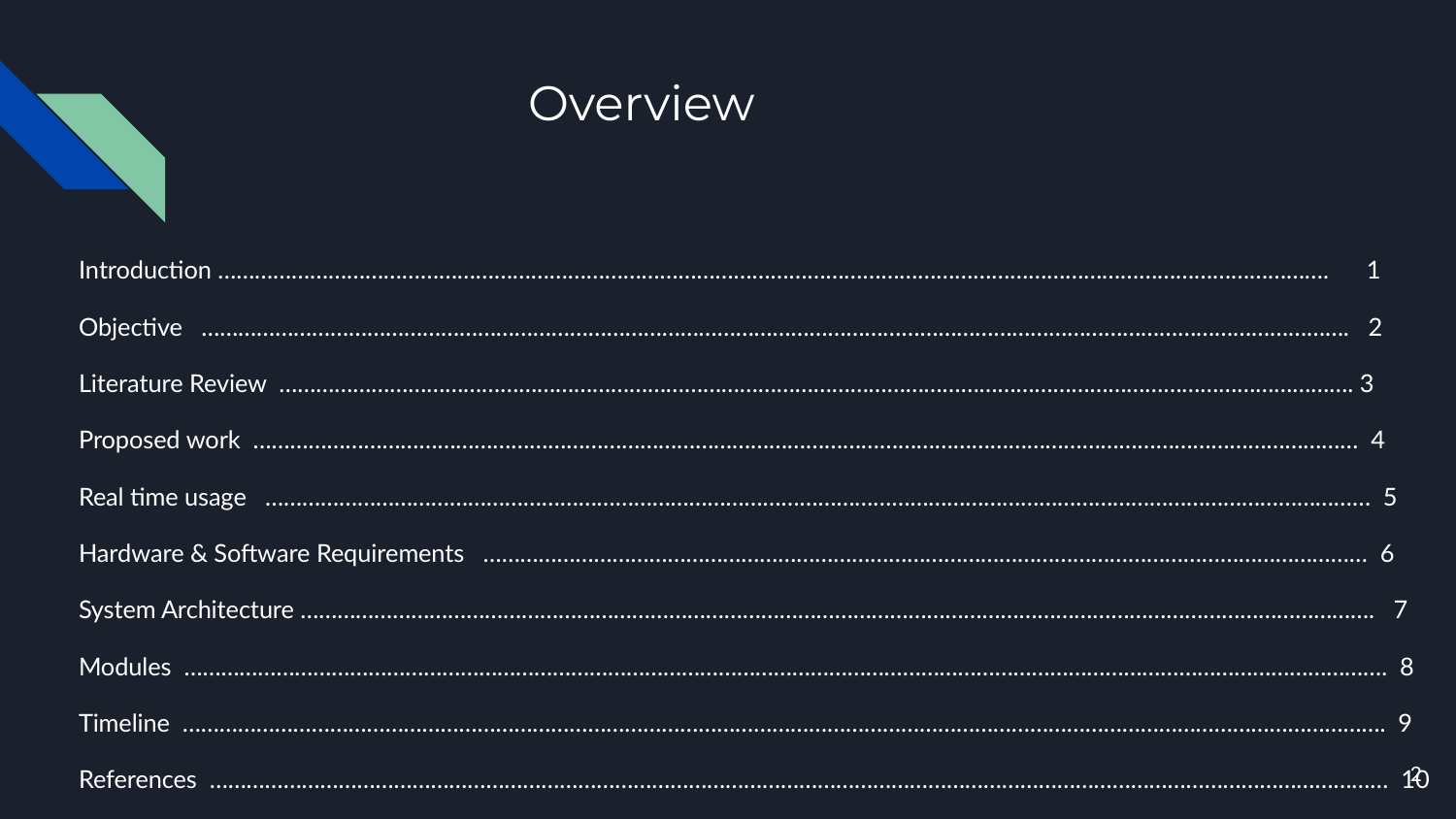

# Overview
Introduction ……………………………………………………………………………………………………………………………………………………………….      1
Objective   …………………………………………………………………………………………………………………………………………………………………….   2
Literature Review  …………………………………………………………………………………………………………………………………………………………. 3
Proposed work  ………………………………………………………………………………………………………………………………………………………………  4
Real time usage   ………………………………………………………………………………………………………………………………………………………………  5
Hardware & Software Requirements   ………………………………………………………………………………………………………………………………  6
System Architecture ………………………………………………………………………………………………………………………………………………………….   7
Modules  …………………………………………………………………………………………………………………………………………………………………………….  8
Timeline  …………………………………………………………………………………………………………………………………………………………………………….  9
References  …………………………………………………………………………………………………………………………………………………………………………  10

2